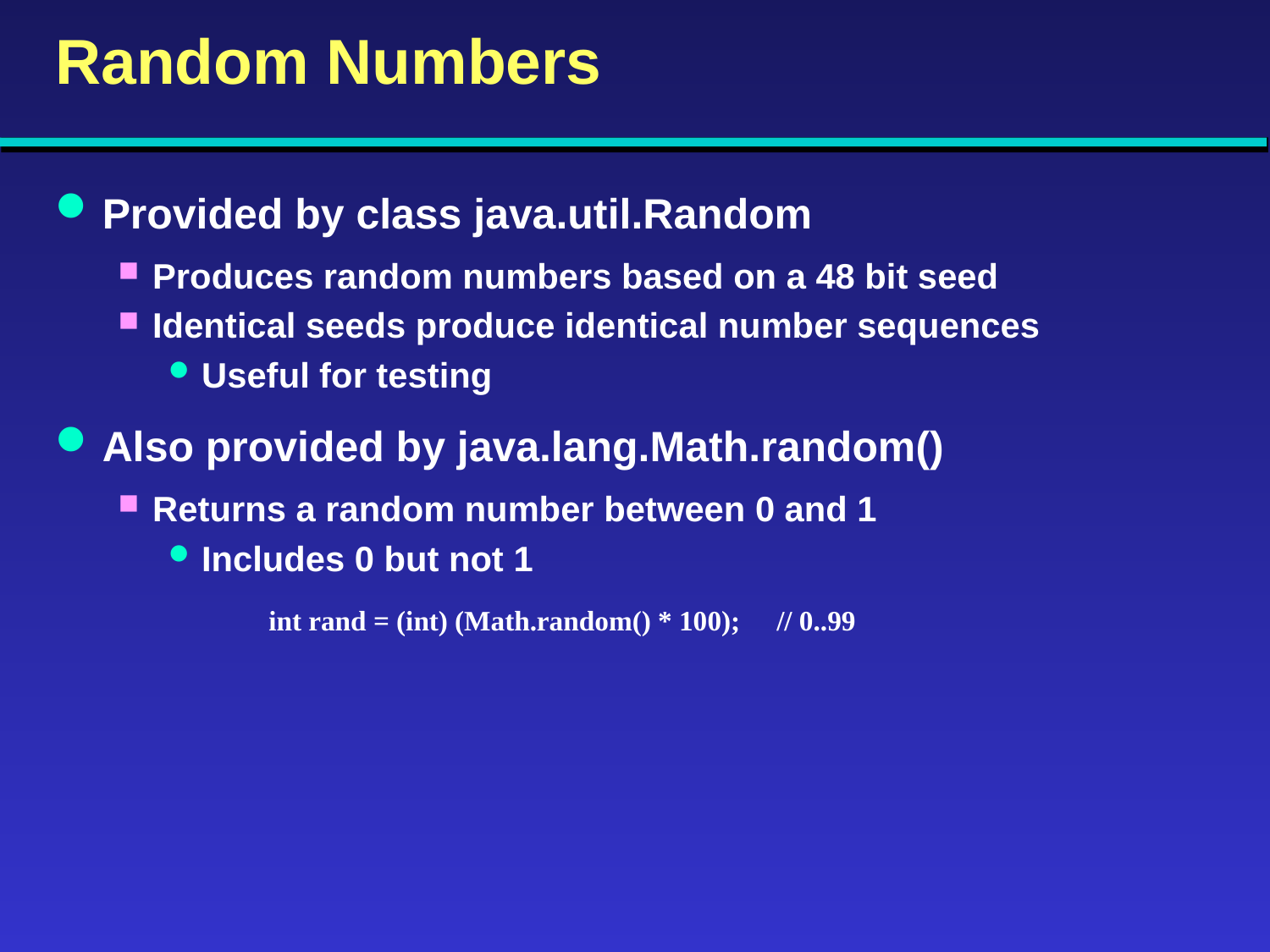

# Random Numbers
Provided by class java.util.Random
Produces random numbers based on a 48 bit seed
Identical seeds produce identical number sequences
Useful for testing
Also provided by java.lang.Math.random()
Returns a random number between 0 and 1
Includes 0 but not 1

int rand = (int) (Math.random() * 100); 	// 0..99